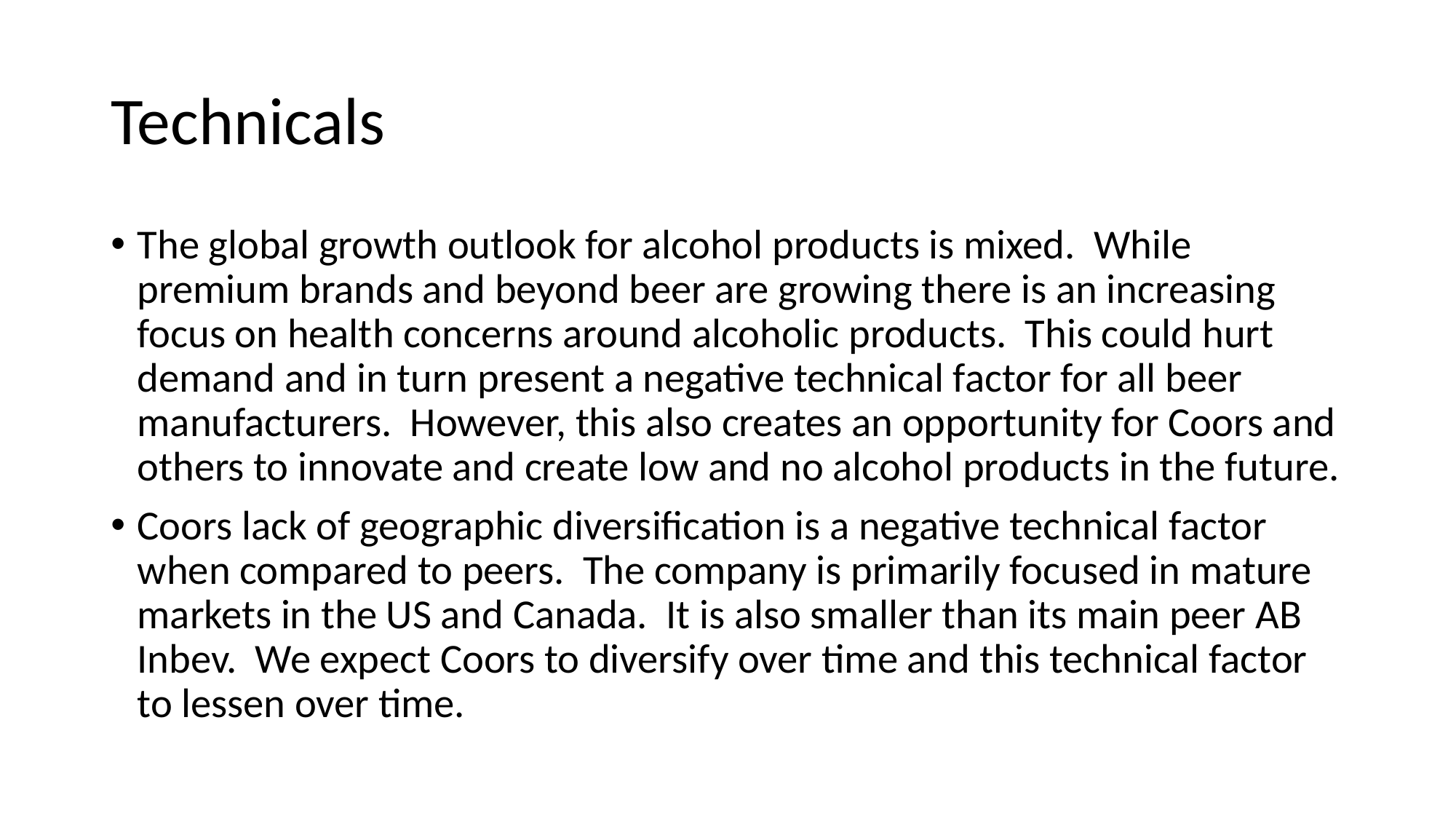

# Technicals
The global growth outlook for alcohol products is mixed.  While premium brands and beyond beer are growing there is an increasing focus on health concerns around alcoholic products.  This could hurt demand and in turn present a negative technical factor for all beer manufacturers.  However, this also creates an opportunity for Coors and others to innovate and create low and no alcohol products in the future.
Coors lack of geographic diversification is a negative technical factor when compared to peers.  The company is primarily focused in mature markets in the US and Canada.  It is also smaller than its main peer AB Inbev.  We expect Coors to diversify over time and this technical factor to lessen over time.